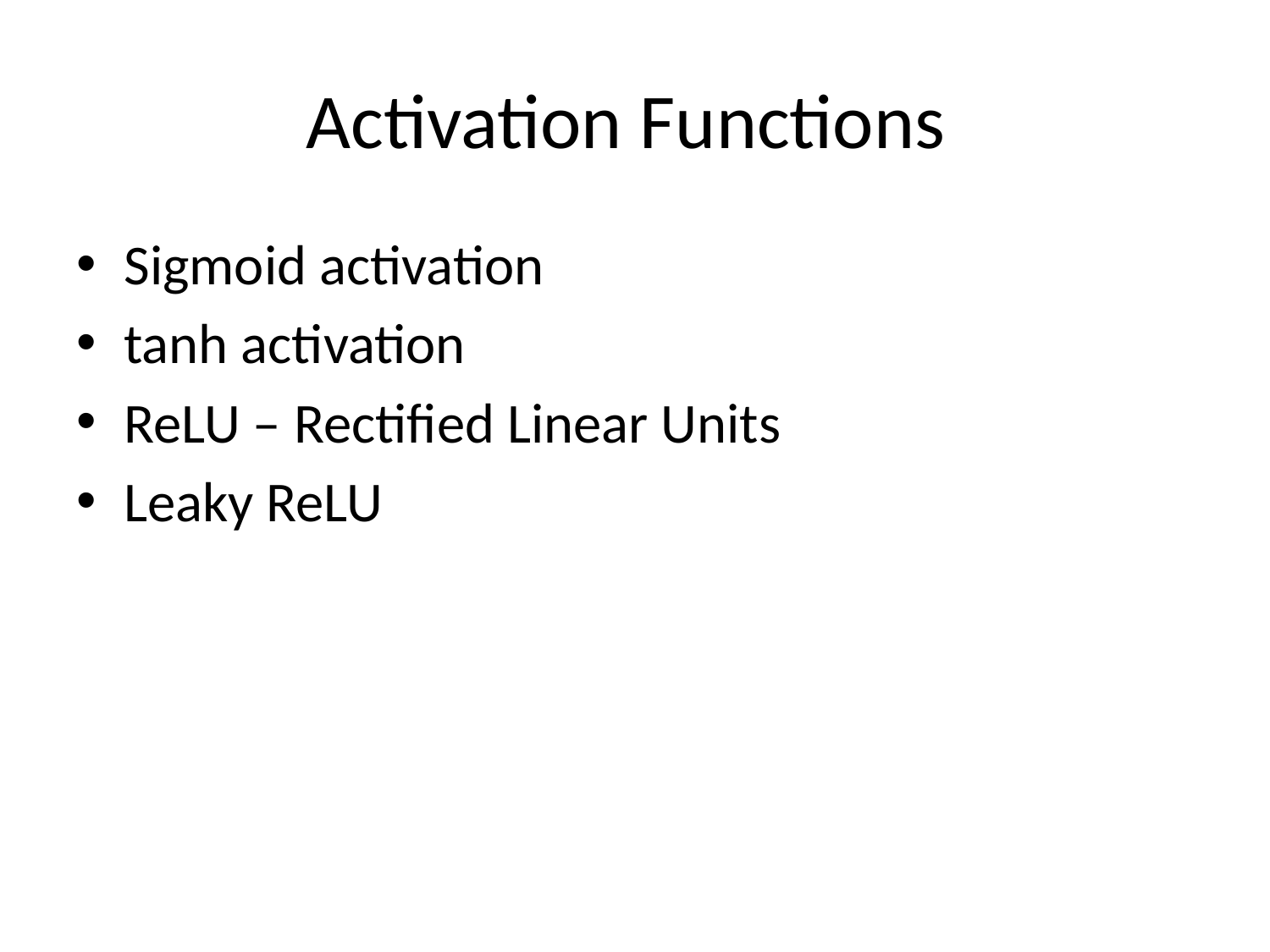

# Activation Functions
Sigmoid activation
tanh activation
ReLU – Rectified Linear Units
Leaky ReLU